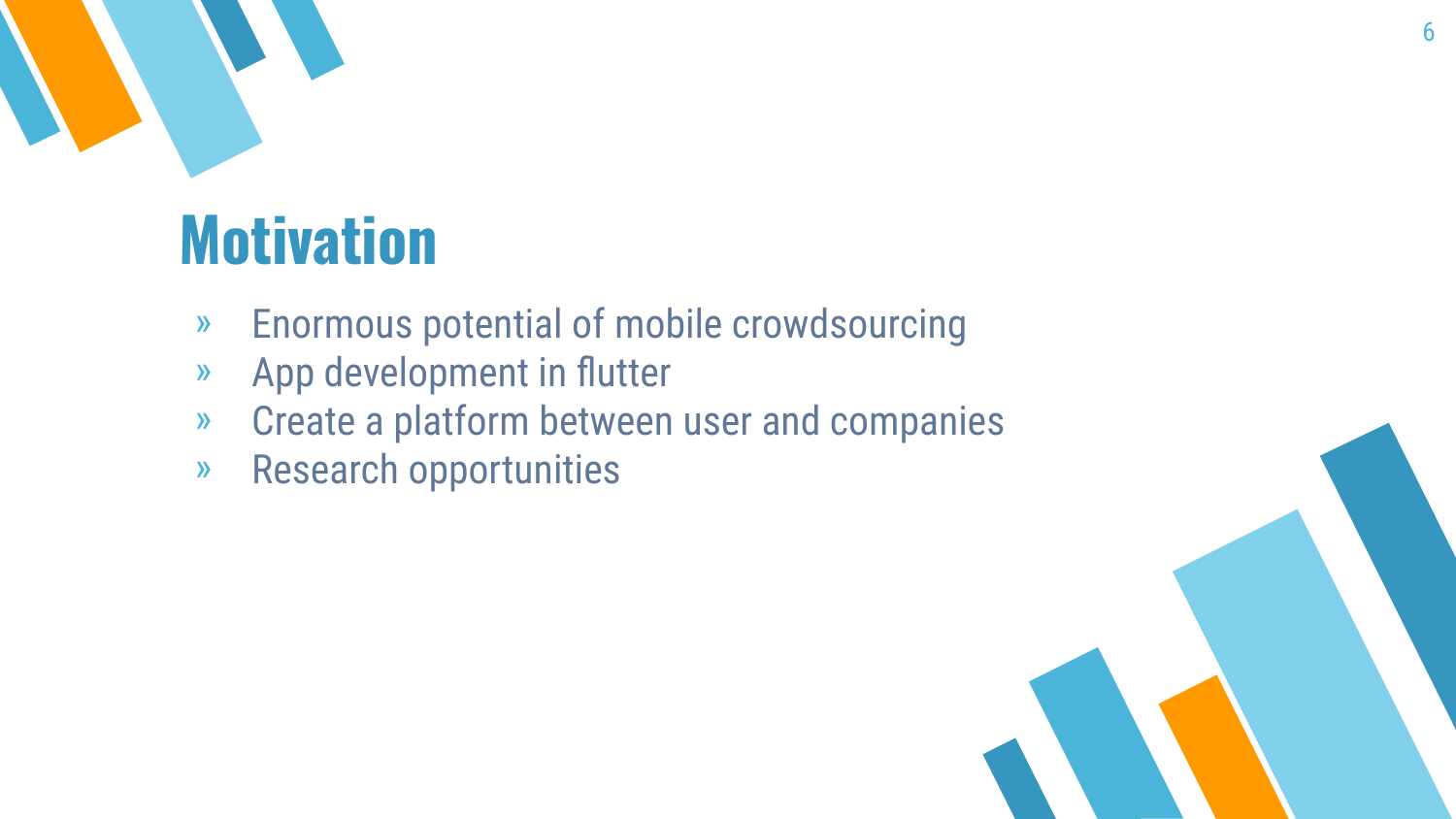

6
# Motivation
Enormous potential of mobile crowdsourcing
App development in flutter
Create a platform between user and companies
Research opportunities